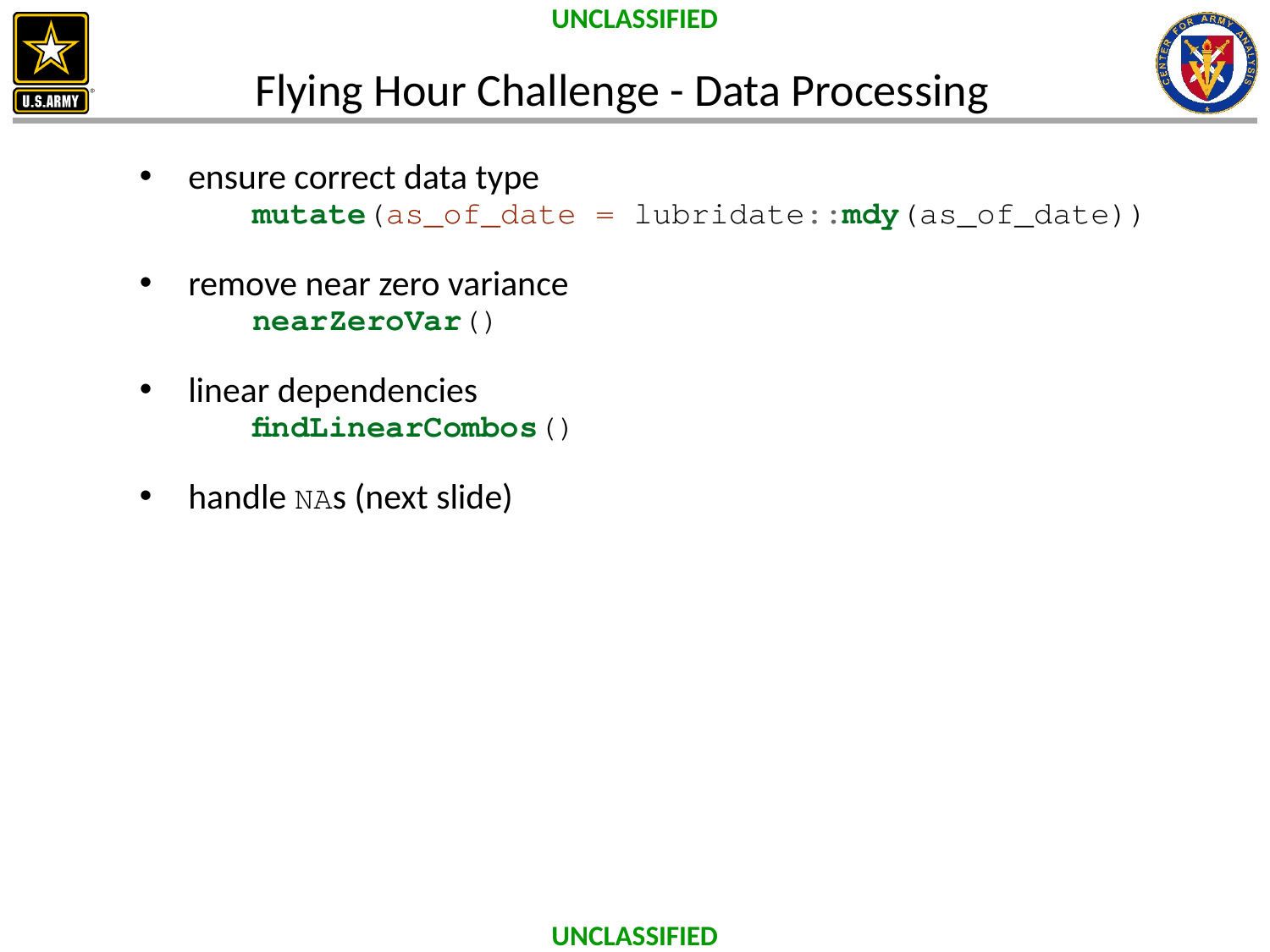

# Flying Hour Challenge - Data Processing
ensure correct data type
mutate(as_of_date = lubridate::mdy(as_of_date))

remove near zero variance
nearZeroVar()

linear dependencies
findLinearCombos()

handle NAs (next slide)